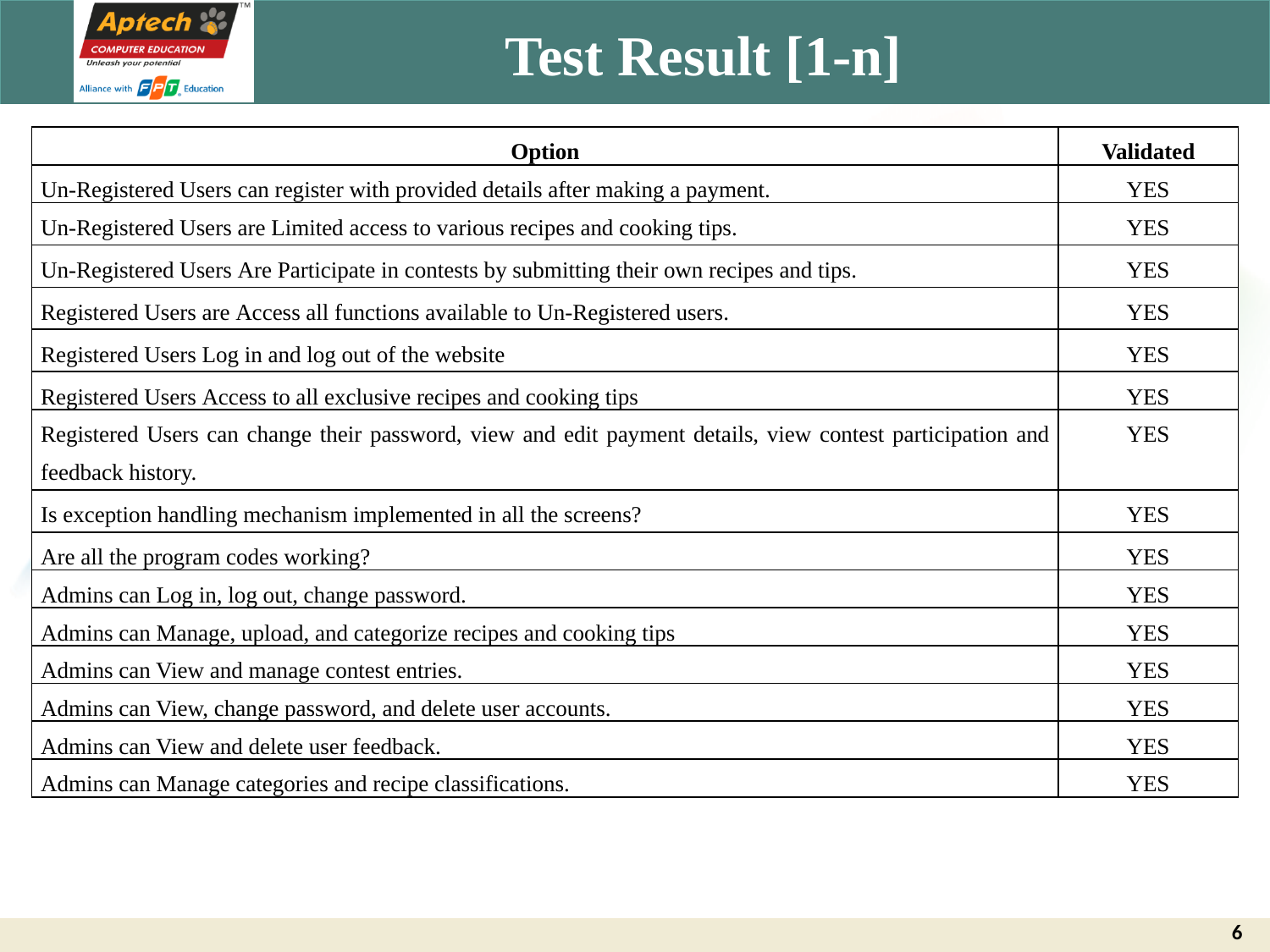

# Test Result [1-n]
| Option | Validated |
| --- | --- |
| Un-Registered Users can register with provided details after making a payment. | YES |
| Un-Registered Users are Limited access to various recipes and cooking tips. | YES |
| Un-Registered Users Are Participate in contests by submitting their own recipes and tips. | YES |
| Registered Users are Access all functions available to Un-Registered users. | YES |
| Registered Users Log in and log out of the website | YES |
| Registered Users Access to all exclusive recipes and cooking tips | YES |
| Registered Users can change their password, view and edit payment details, view contest participation and feedback history. | YES |
| Is exception handling mechanism implemented in all the screens? | YES |
| Are all the program codes working? | YES |
| Admins can Log in, log out, change password. | YES |
| Admins can Manage, upload, and categorize recipes and cooking tips | YES |
| Admins can View and manage contest entries. | YES |
| Admins can View, change password, and delete user accounts. | YES |
| Admins can View and delete user feedback. | YES |
| Admins can Manage categories and recipe classifications. | YES |
6